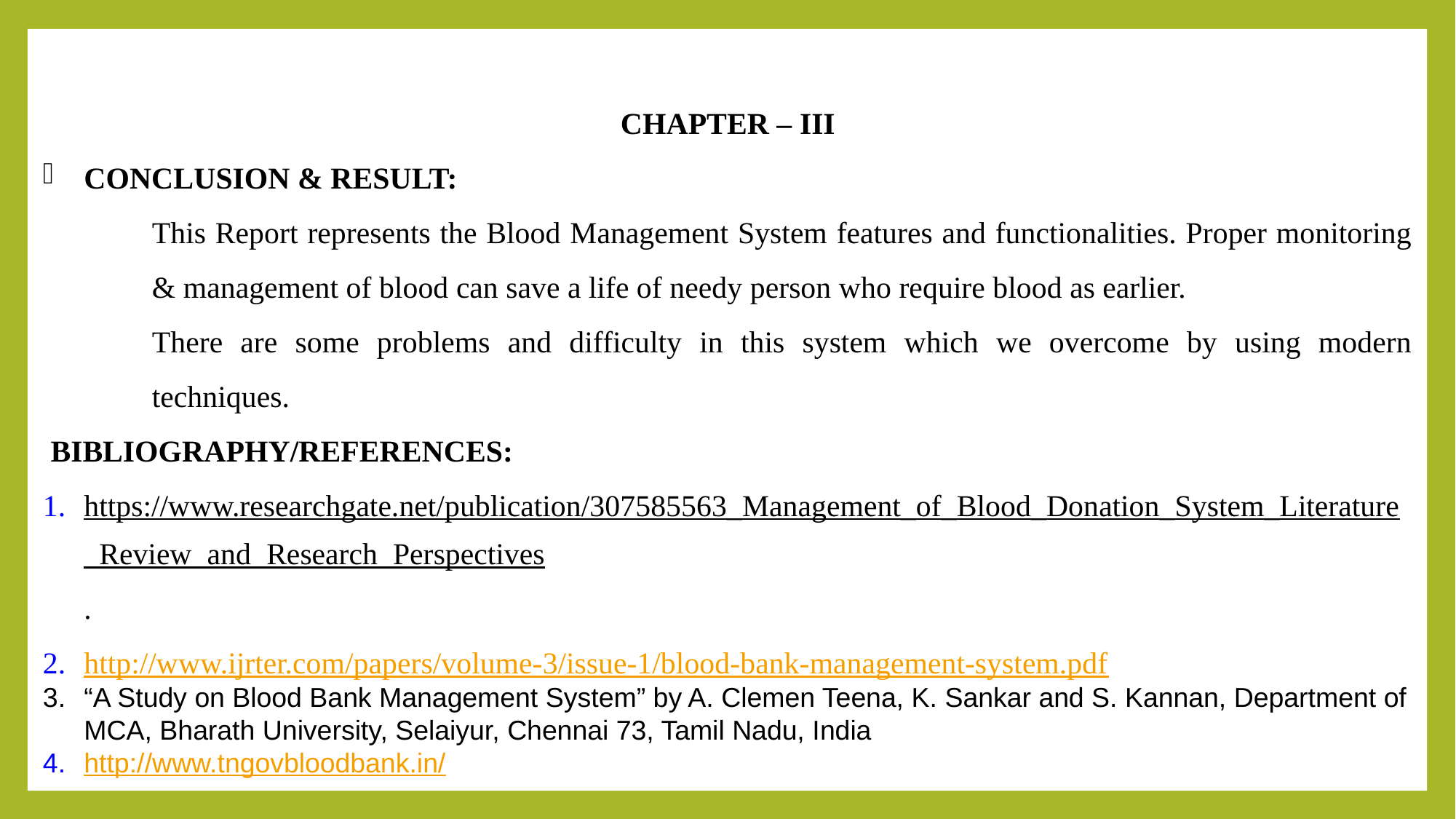

CHAPTER – III
CONCLUSION & RESULT:
This Report represents the Blood Management System features and functionalities. Proper monitoring & management of blood can save a life of needy person who require blood as earlier.
There are some problems and difficulty in this system which we overcome by using modern techniques.
 BIBLIOGRAPHY/REFERENCES:
https://www.researchgate.net/publication/307585563_Management_of_Blood_Donation_System_Literature_Review_and_Research_Perspectives.
http://www.ijrter.com/papers/volume-3/issue-1/blood-bank-management-system.pdf
“A Study on Blood Bank Management System” by A. Clemen Teena, K. Sankar and S. Kannan, Department of MCA, Bharath University, Selaiyur, Chennai 73, Tamil Nadu, India
http://www.tngovbloodbank.in/